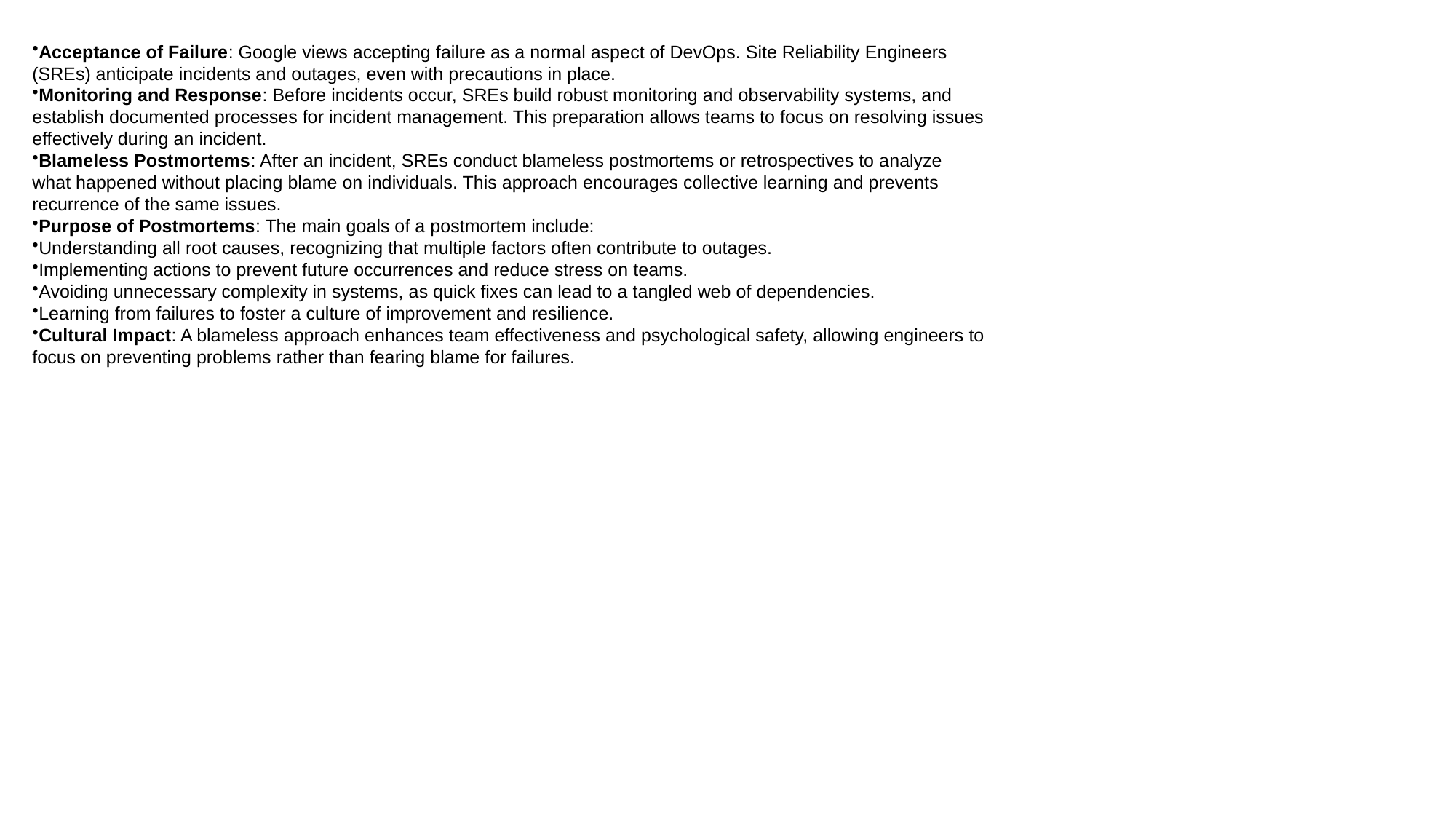

Acceptance of Failure: Google views accepting failure as a normal aspect of DevOps. Site Reliability Engineers (SREs) anticipate incidents and outages, even with precautions in place.
Monitoring and Response: Before incidents occur, SREs build robust monitoring and observability systems, and establish documented processes for incident management. This preparation allows teams to focus on resolving issues effectively during an incident.
Blameless Postmortems: After an incident, SREs conduct blameless postmortems or retrospectives to analyze what happened without placing blame on individuals. This approach encourages collective learning and prevents recurrence of the same issues.
Purpose of Postmortems: The main goals of a postmortem include:
Understanding all root causes, recognizing that multiple factors often contribute to outages.
Implementing actions to prevent future occurrences and reduce stress on teams.
Avoiding unnecessary complexity in systems, as quick fixes can lead to a tangled web of dependencies.
Learning from failures to foster a culture of improvement and resilience.
Cultural Impact: A blameless approach enhances team effectiveness and psychological safety, allowing engineers to focus on preventing problems rather than fearing blame for failures.